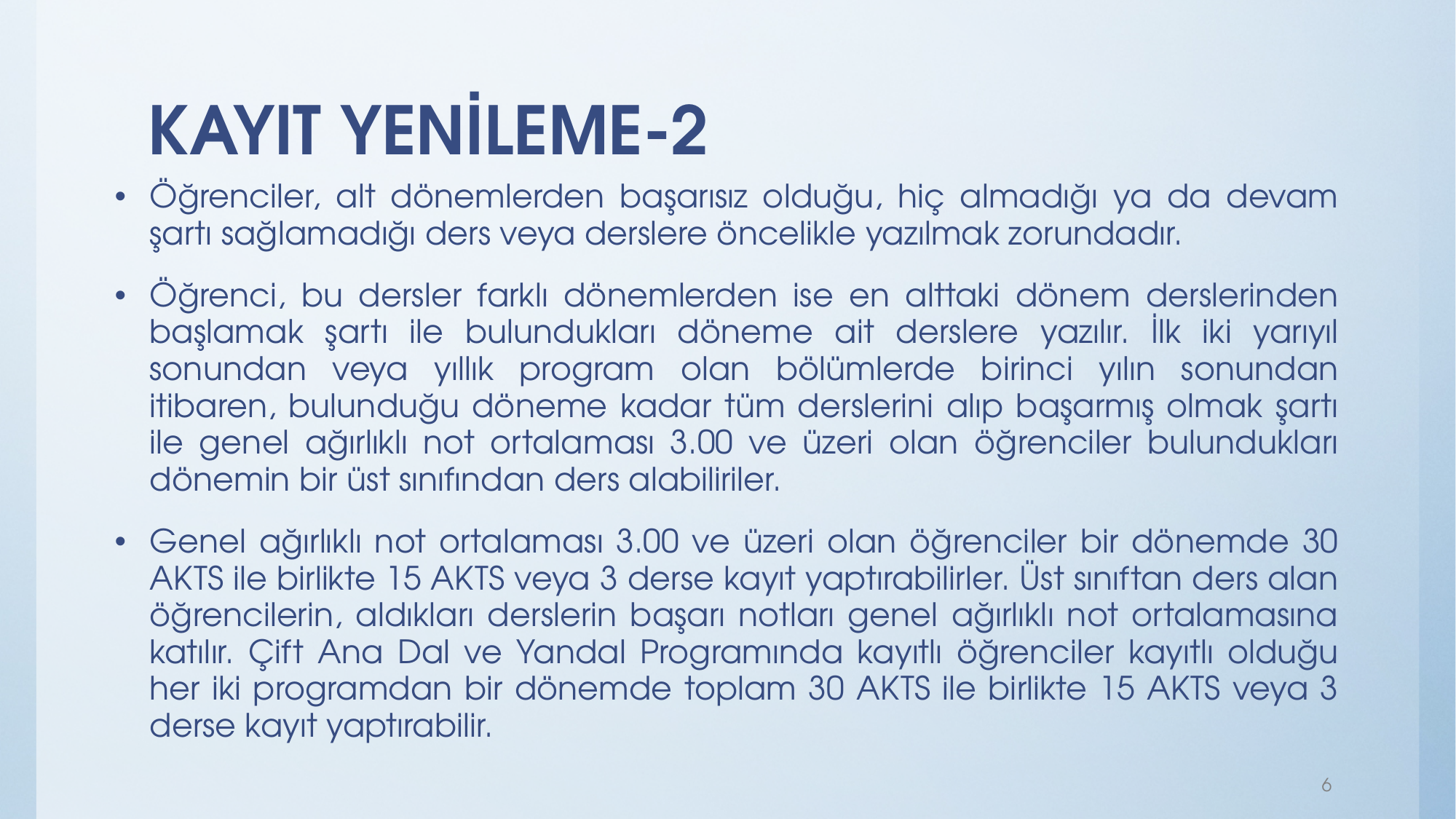

# KAYIT YENİLEME-2
Öğrenciler, alt dönemlerden başarısız olduğu, hiç almadığı ya da devam şartı sağlamadığı ders veya derslere öncelikle yazılmak zorundadır.
Öğrenci, bu dersler farklı dönemlerden ise en alttaki dönem derslerinden başlamak şartı ile bulundukları döneme ait derslere yazılır. İlk iki yarıyıl sonundan veya yıllık program olan bölümlerde birinci yılın sonundan itibaren, bulunduğu döneme kadar tüm derslerini alıp başarmış olmak şartı ile genel ağırlıklı not ortalaması 3.00 ve üzeri olan öğrenciler bulundukları dönemin bir üst sınıfından ders alabiliriler.
Genel ağırlıklı not ortalaması 3.00 ve üzeri olan öğrenciler bir dönemde 30 AKTS ile birlikte 15 AKTS veya 3 derse kayıt yaptırabilirler. Üst sınıftan ders alan öğrencilerin, aldıkları derslerin başarı notları genel ağırlıklı not ortalamasına katılır. Çift Ana Dal ve Yandal Programında kayıtlı öğrenciler kayıtlı olduğu her iki programdan bir dönemde toplam 30 AKTS ile birlikte 15 AKTS veya 3 derse kayıt yaptırabilir.
6